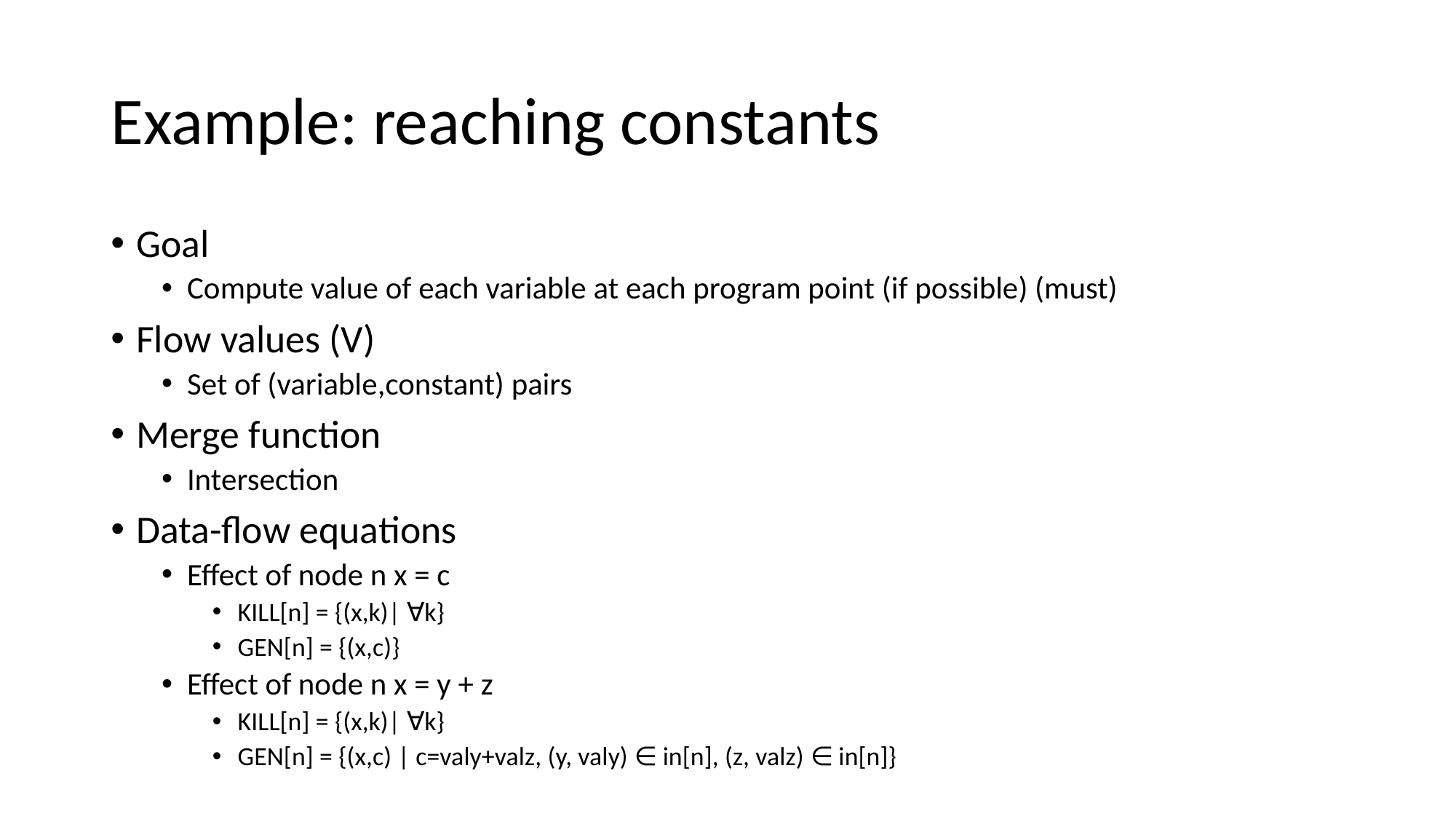

# Example: reaching constants
Goal
Compute value of each variable at each program point (if possible) (must)
Flow values (V)
Set of (variable,constant) pairs
Merge function
Intersection
Data-flow equations
Effect of node n x = c
KILL[n] = {(x,k)| ∀k}
GEN[n] = {(x,c)}
Effect of node n x = y + z
KILL[n] = {(x,k)| ∀k}
GEN[n] = {(x,c) | c=valy+valz, (y, valy) ∈ in[n], (z, valz) ∈ in[n]}